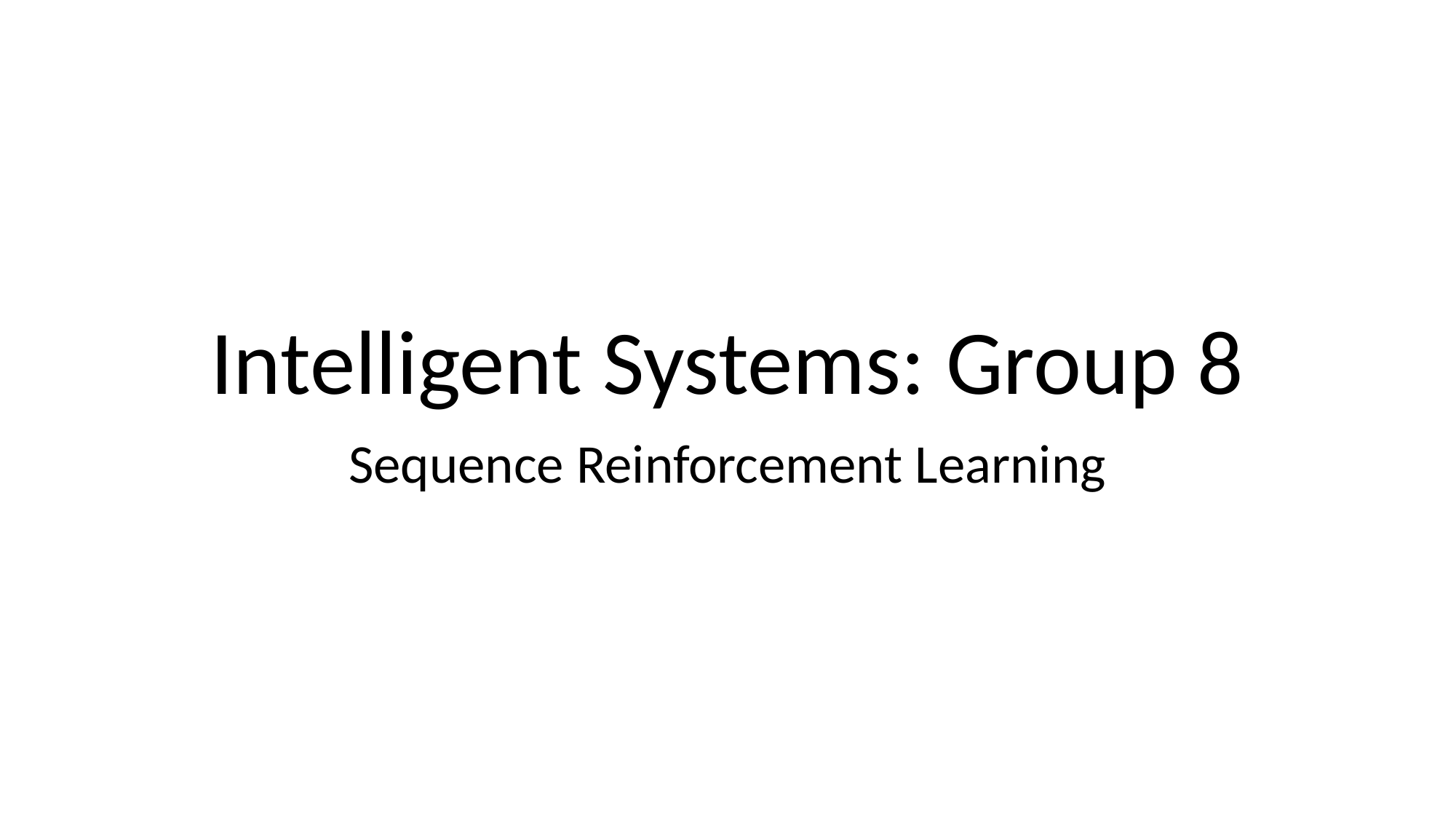

# Intelligent Systems: Group 8
Sequence Reinforcement Learning